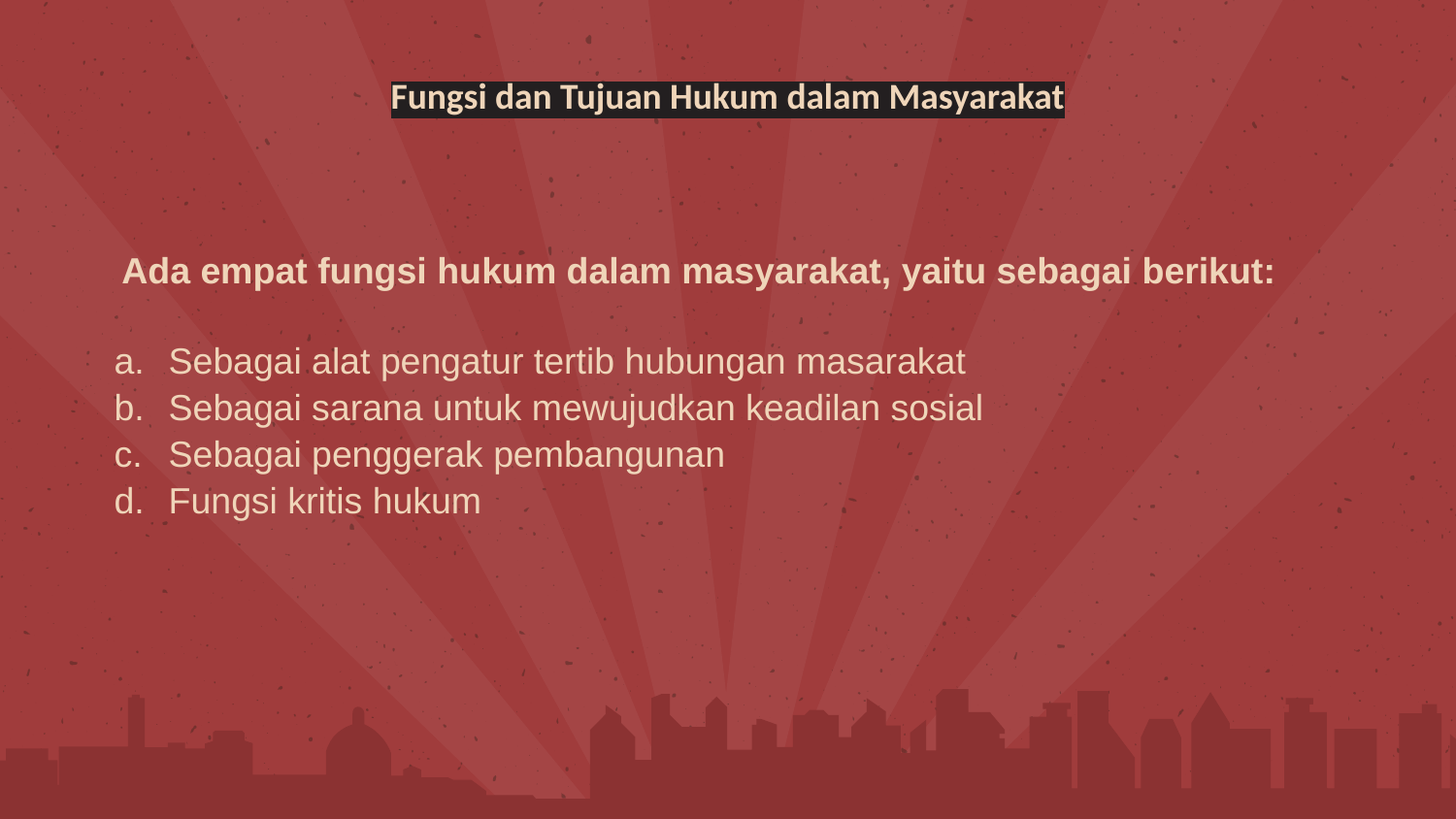

# Fungsi dan Tujuan Hukum dalam Masyarakat
Ada empat fungsi hukum dalam masyarakat, yaitu sebagai berikut:

Sebagai alat pengatur tertib hubungan masarakat
Sebagai sarana untuk mewujudkan keadilan sosial
Sebagai penggerak pembangunan
Fungsi kritis hukum